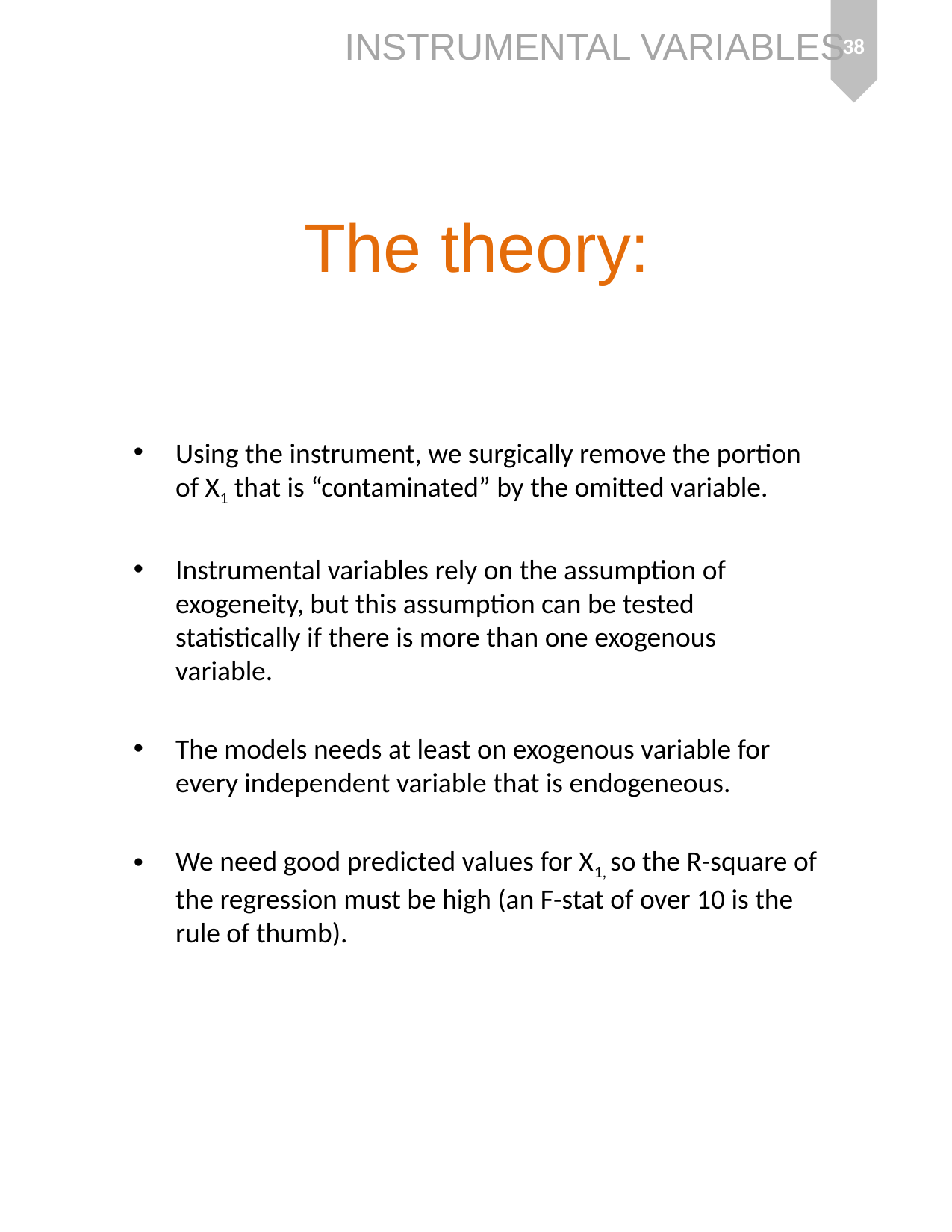

38
# The theory:
Using the instrument, we surgically remove the portion of X1 that is “contaminated” by the omitted variable.

Instrumental variables rely on the assumption of exogeneity, but this assumption can be tested statistically if there is more than one exogenous variable.

The models needs at least on exogenous variable for every independent variable that is endogeneous.

We need good predicted values for X1, so the R-square of the regression must be high (an F-stat of over 10 is the rule of thumb).